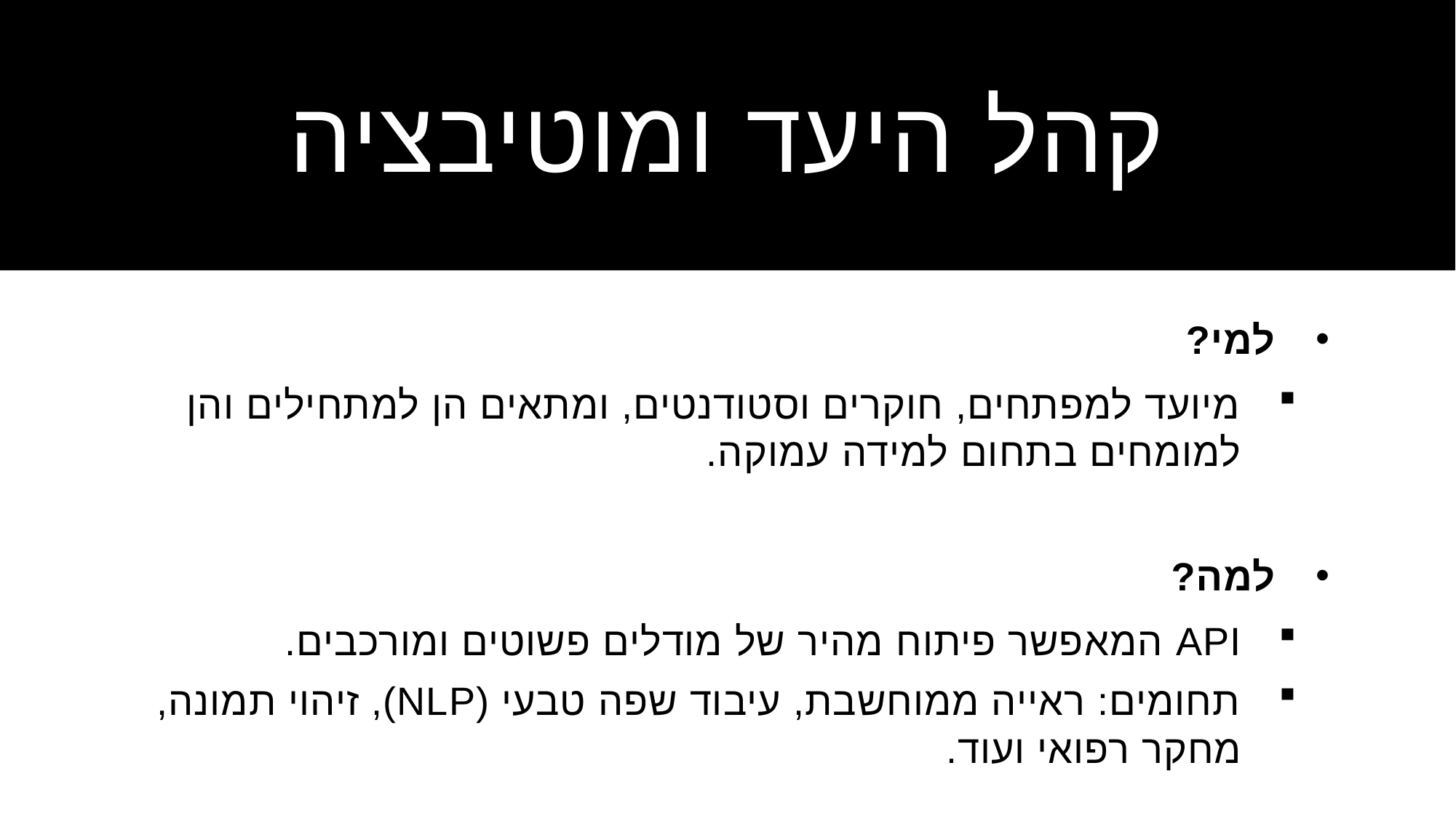

# קהל היעד ומוטיבציה
למי?
מיועד למפתחים, חוקרים וסטודנטים, ומתאים הן למתחילים והן למומחים בתחום למידה עמוקה.

למה?
API המאפשר פיתוח מהיר של מודלים פשוטים ומורכבים.
תחומים: ראייה ממוחשבת, עיבוד שפה טבעי (NLP), זיהוי תמונה, מחקר רפואי ועוד.